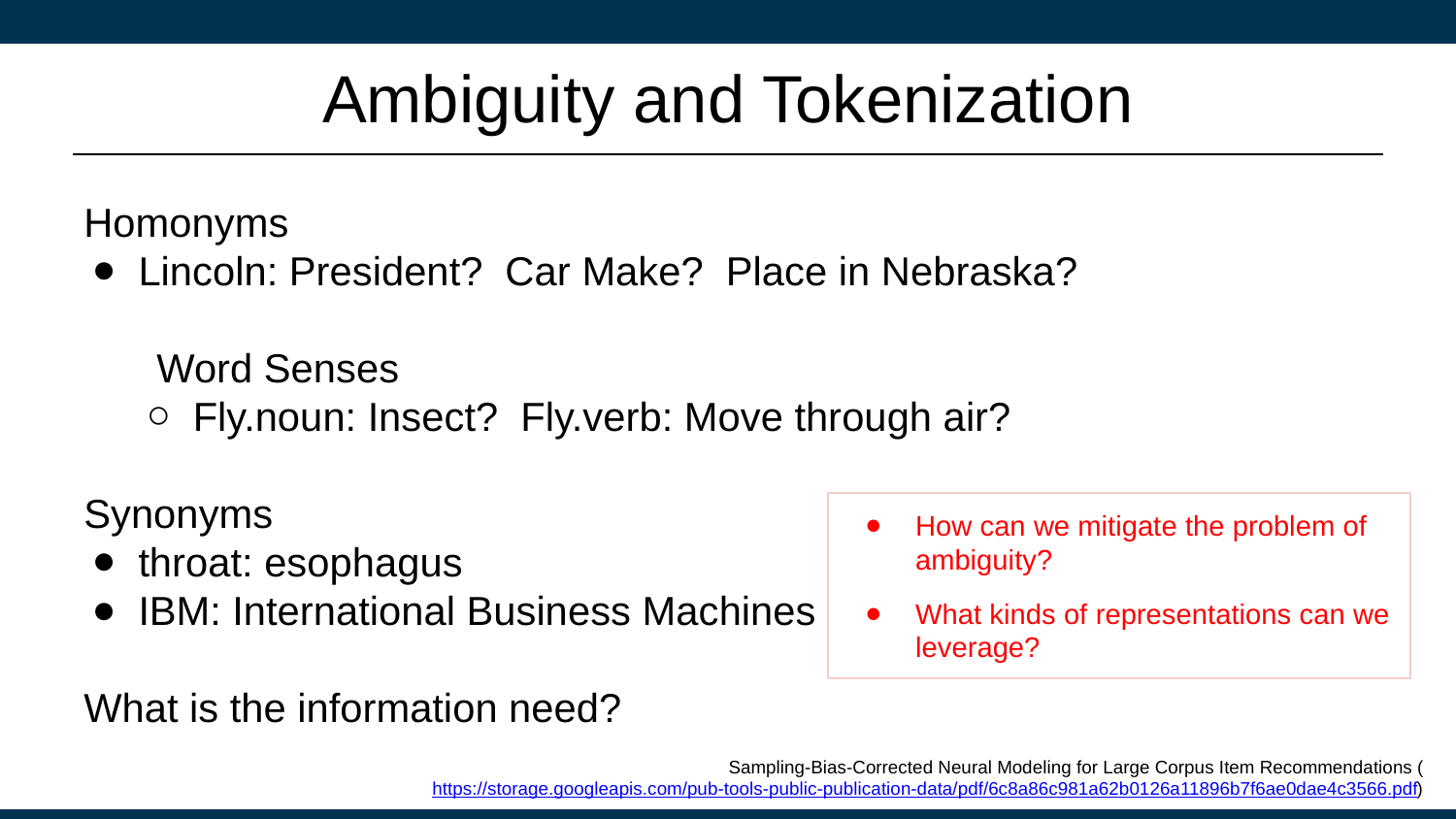

# Ambiguity and Tokenization
Homonyms
Lincoln: President?  Car Make?  Place in Nebraska?

Word Senses
Fly.noun: Insect?  Fly.verb: Move through air?

Synonyms
throat: esophagus
IBM: International Business Machines

What is the information need?
How can we mitigate the problem of ambiguity?
What kinds of representations can we leverage?
Sampling-Bias-Corrected Neural Modeling for Large Corpus Item Recommendations (https://storage.googleapis.com/pub-tools-public-publication-data/pdf/6c8a86c981a62b0126a11896b7f6ae0dae4c3566.pdf)